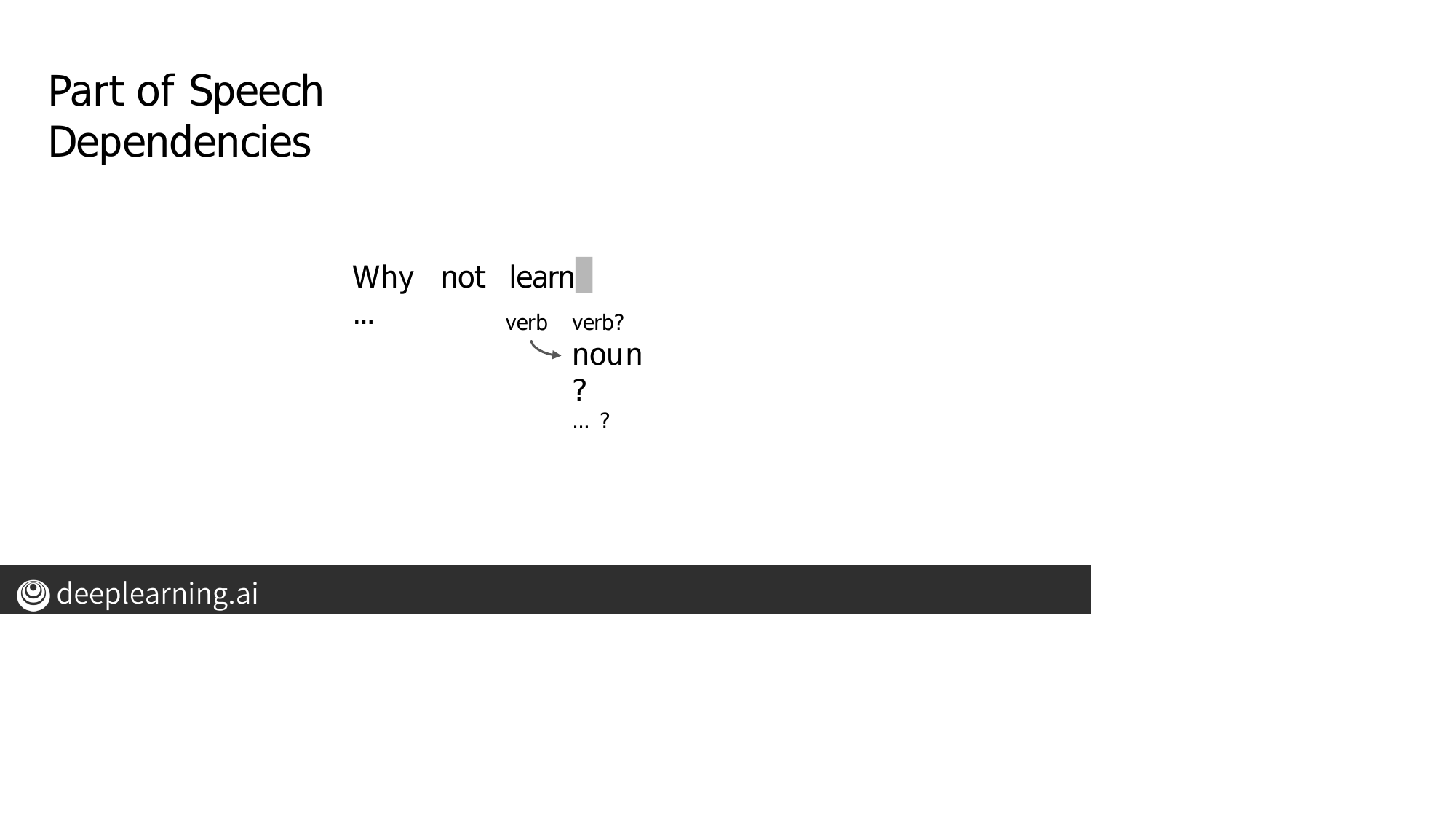

# Part of Speech Dependencies
Why	not	learn	...

verb
verb?
noun?
… ?